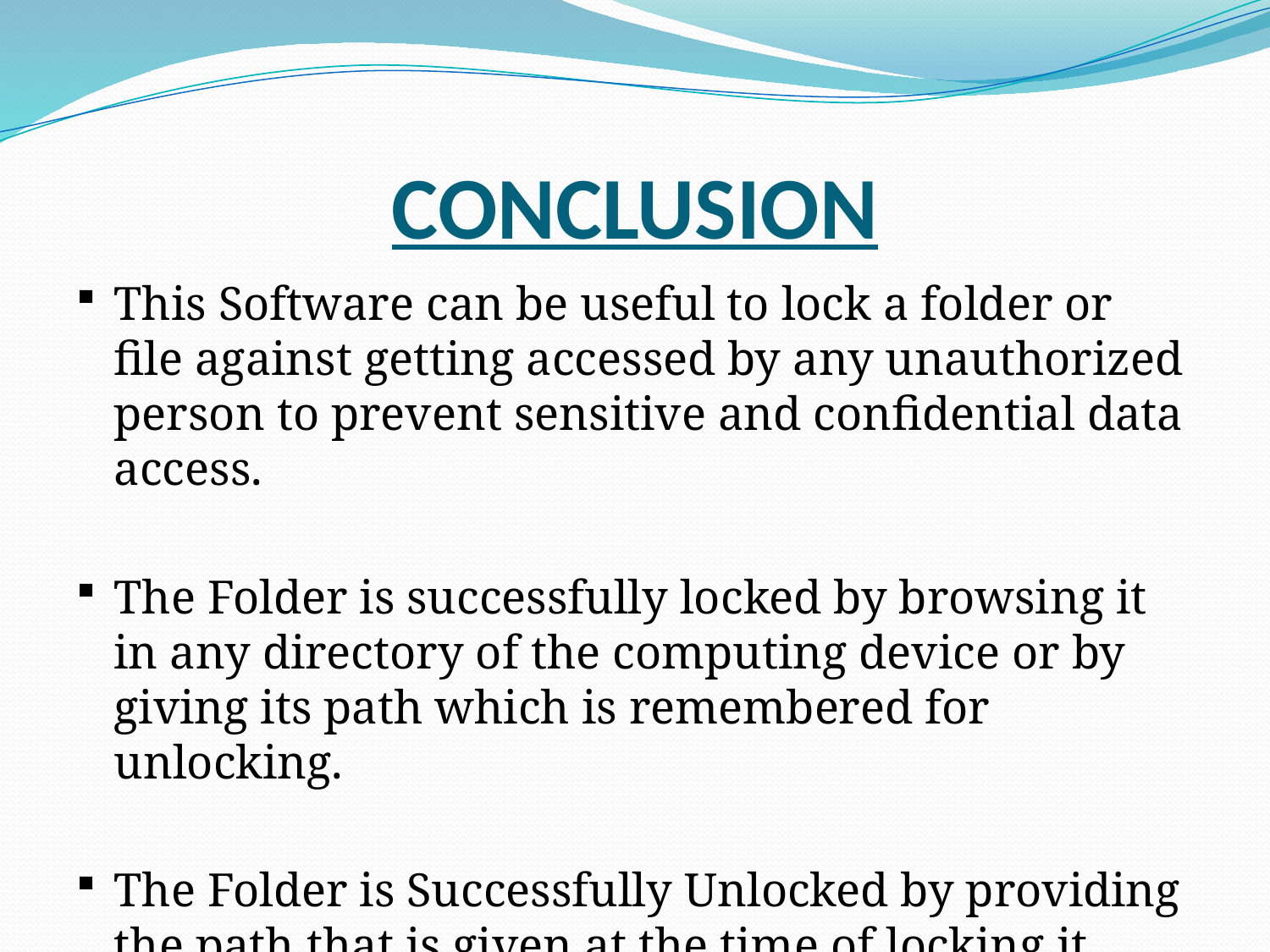

# CONCLUSION
This Software can be useful to lock a folder or file against getting accessed by any unauthorized person to prevent sensitive and confidential data access.

The Folder is successfully locked by browsing it in any directory of the computing device or by giving its path which is remembered for unlocking.

The Folder is Successfully Unlocked by providing the path that is given at the time of locking it.